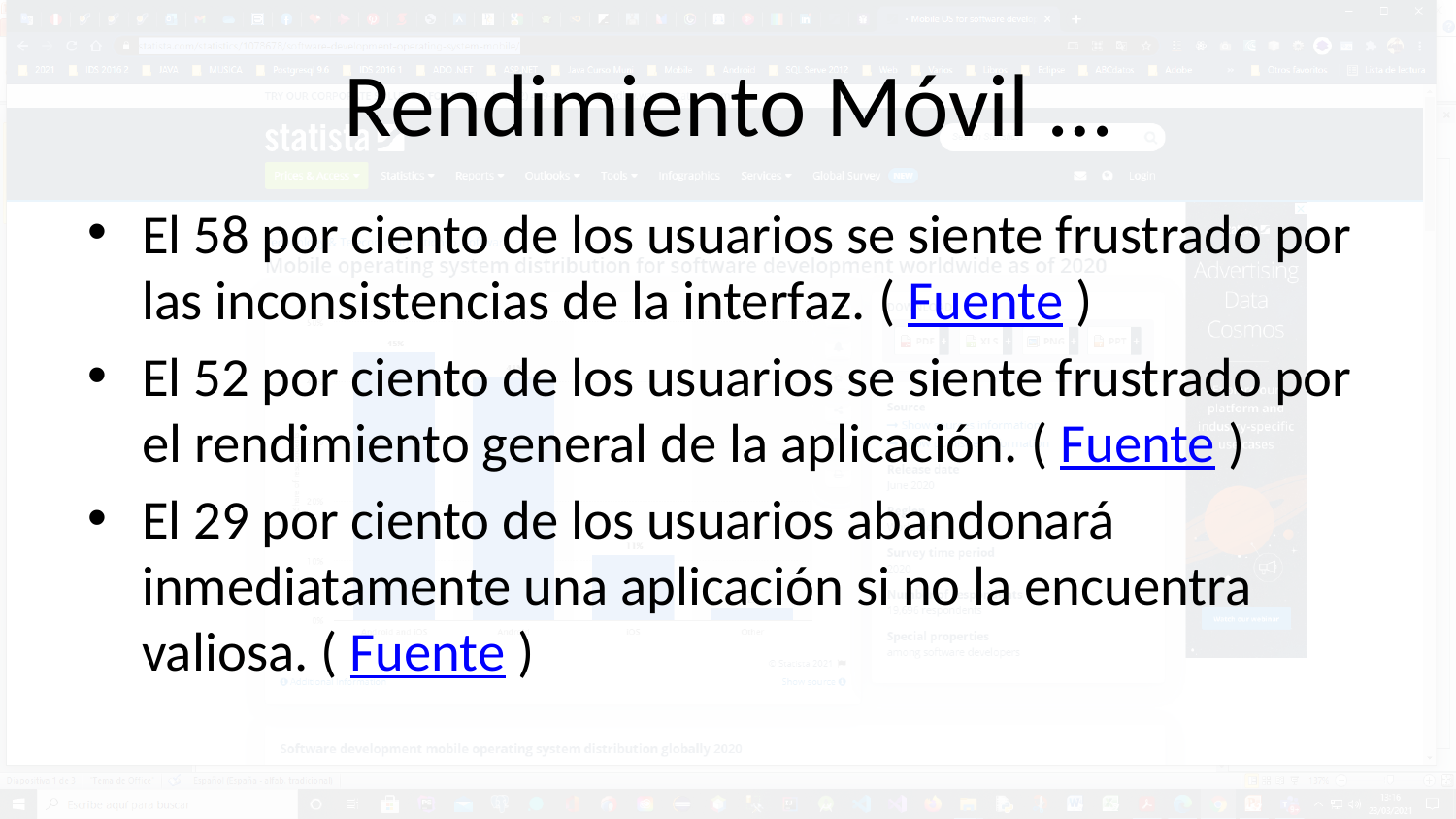

# Rendimiento Móvil …
El 58 por ciento de los usuarios se siente frustrado por las inconsistencias de la interfaz. ( Fuente )
El 52 por ciento de los usuarios se siente frustrado por el rendimiento general de la aplicación. ( Fuente )
El 29 por ciento de los usuarios abandonará inmediatamente una aplicación si no la encuentra valiosa. ( Fuente )